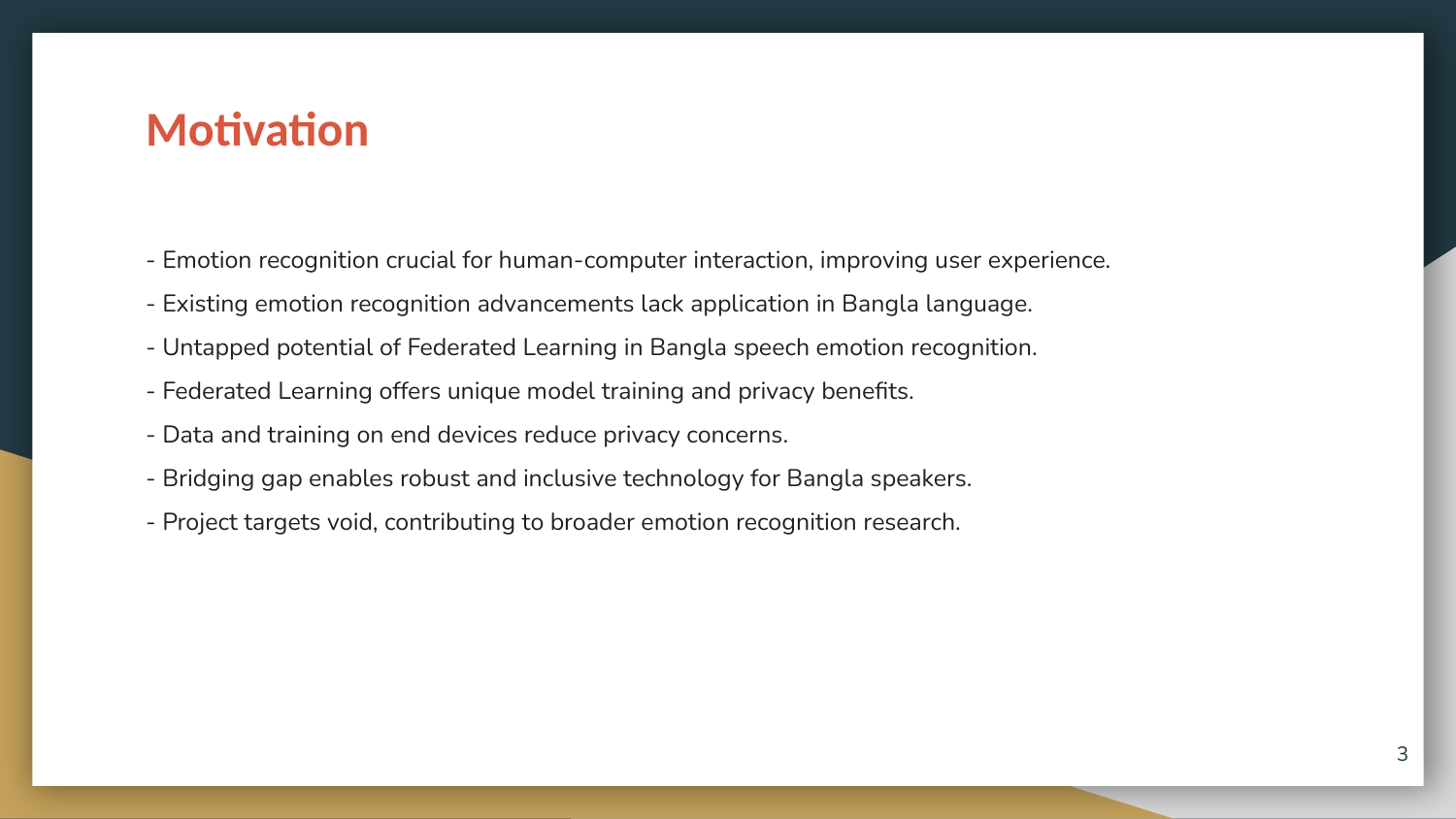

Motivation
- Emotion recognition crucial for human-computer interaction, improving user experience.
- Existing emotion recognition advancements lack application in Bangla language.
- Untapped potential of Federated Learning in Bangla speech emotion recognition.
- Federated Learning offers unique model training and privacy benefits.
- Data and training on end devices reduce privacy concerns.
- Bridging gap enables robust and inclusive technology for Bangla speakers.
- Project targets void, contributing to broader emotion recognition research.

3